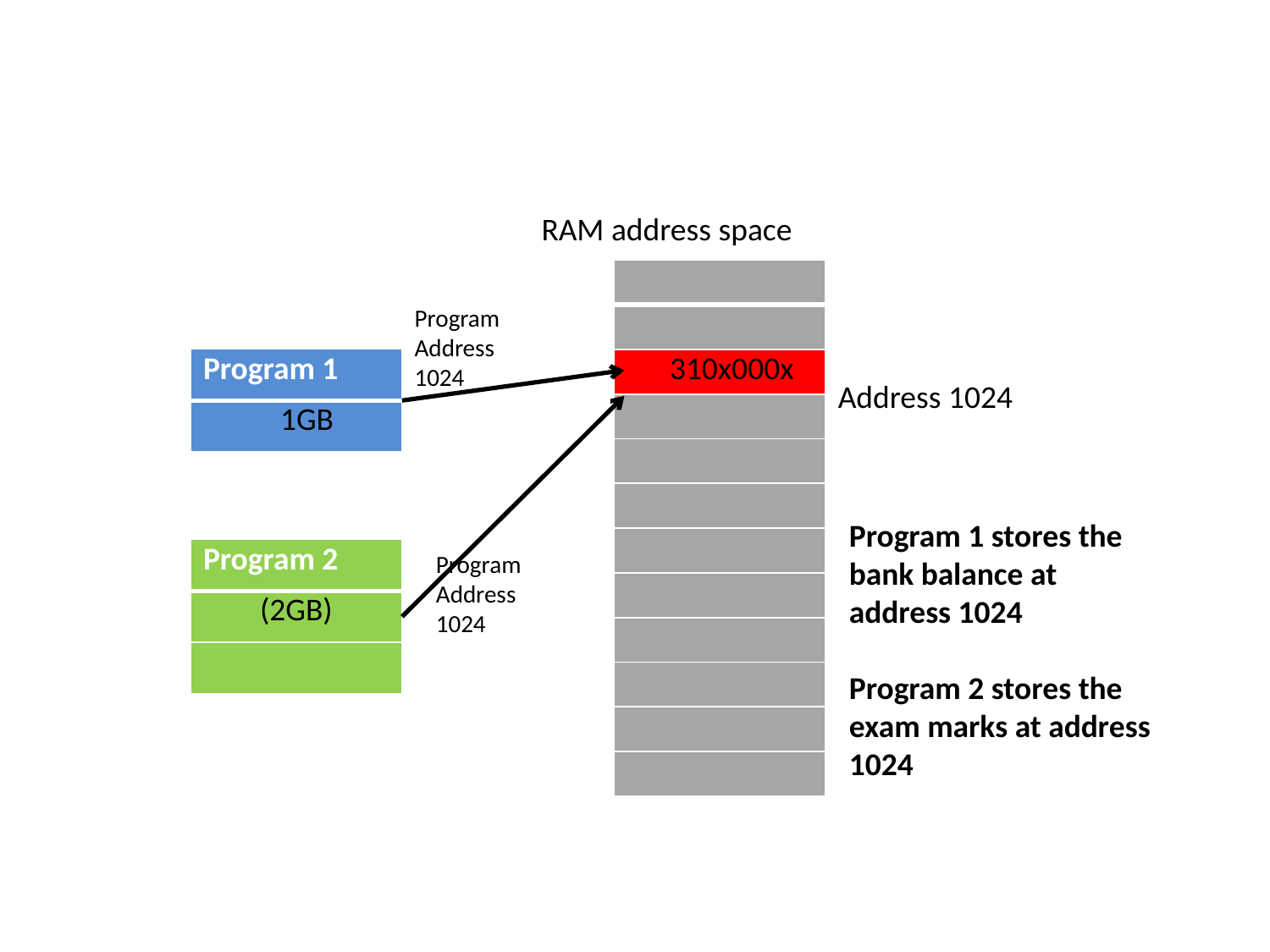

#
RAM address space

|  |
| --- |
|  |
| 310x000x |
|  |
|  |
|  |
|  |
|  |
|  |
|  |
|  |
|  |
Program Address
1024
| Program 1 |
| --- |
| 1GB |
Address 1024
Program 1 stores the bank balance at address 1024

Program 2 stores the exam marks at address 1024
| Program 2 |
| --- |
| (2GB) |
|  |
Program Address
1024